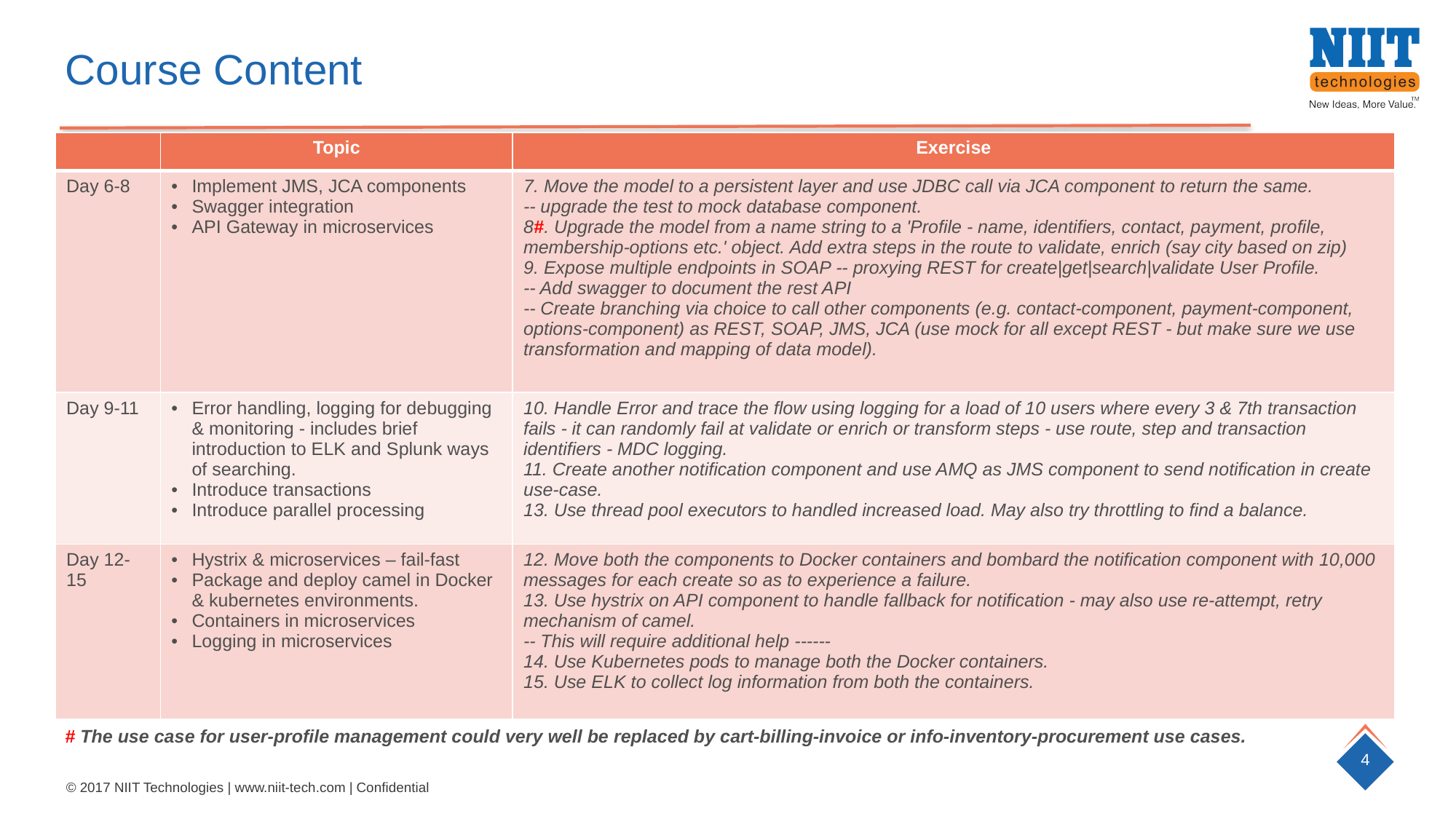

Course Content
|  | Topic | Exercise |
| --- | --- | --- |
| Day 6-8 | Implement JMS, JCA components Swagger integration API Gateway in microservices | 7. Move the model to a persistent layer and use JDBC call via JCA component to return the same. -- upgrade the test to mock database component. 8#. Upgrade the model from a name string to a 'Profile - name, identifiers, contact, payment, profile, membership-options etc.' object. Add extra steps in the route to validate, enrich (say city based on zip) 9. Expose multiple endpoints in SOAP -- proxying REST for create|get|search|validate User Profile. -- Add swagger to document the rest API -- Create branching via choice to call other components (e.g. contact-component, payment-component, options-component) as REST, SOAP, JMS, JCA (use mock for all except REST - but make sure we use transformation and mapping of data model). |
| Day 9-11 | Error handling, logging for debugging & monitoring - includes brief introduction to ELK and Splunk ways of searching. Introduce transactions Introduce parallel processing | 10. Handle Error and trace the flow using logging for a load of 10 users where every 3 & 7th transaction fails - it can randomly fail at validate or enrich or transform steps - use route, step and transaction identifiers - MDC logging. 11. Create another notification component and use AMQ as JMS component to send notification in create use-case. 13. Use thread pool executors to handled increased load. May also try throttling to find a balance. |
| Day 12-15 | Hystrix & microservices – fail-fast Package and deploy camel in Docker & kubernetes environments. Containers in microservices Logging in microservices | 12. Move both the components to Docker containers and bombard the notification component with 10,000 messages for each create so as to experience a failure. 13. Use hystrix on API component to handle fallback for notification - may also use re-attempt, retry mechanism of camel. -- This will require additional help ------ 14. Use Kubernetes pods to manage both the Docker containers. 15. Use ELK to collect log information from both the containers. |
# The use case for user-profile management could very well be replaced by cart-billing-invoice or info-inventory-procurement use cases.